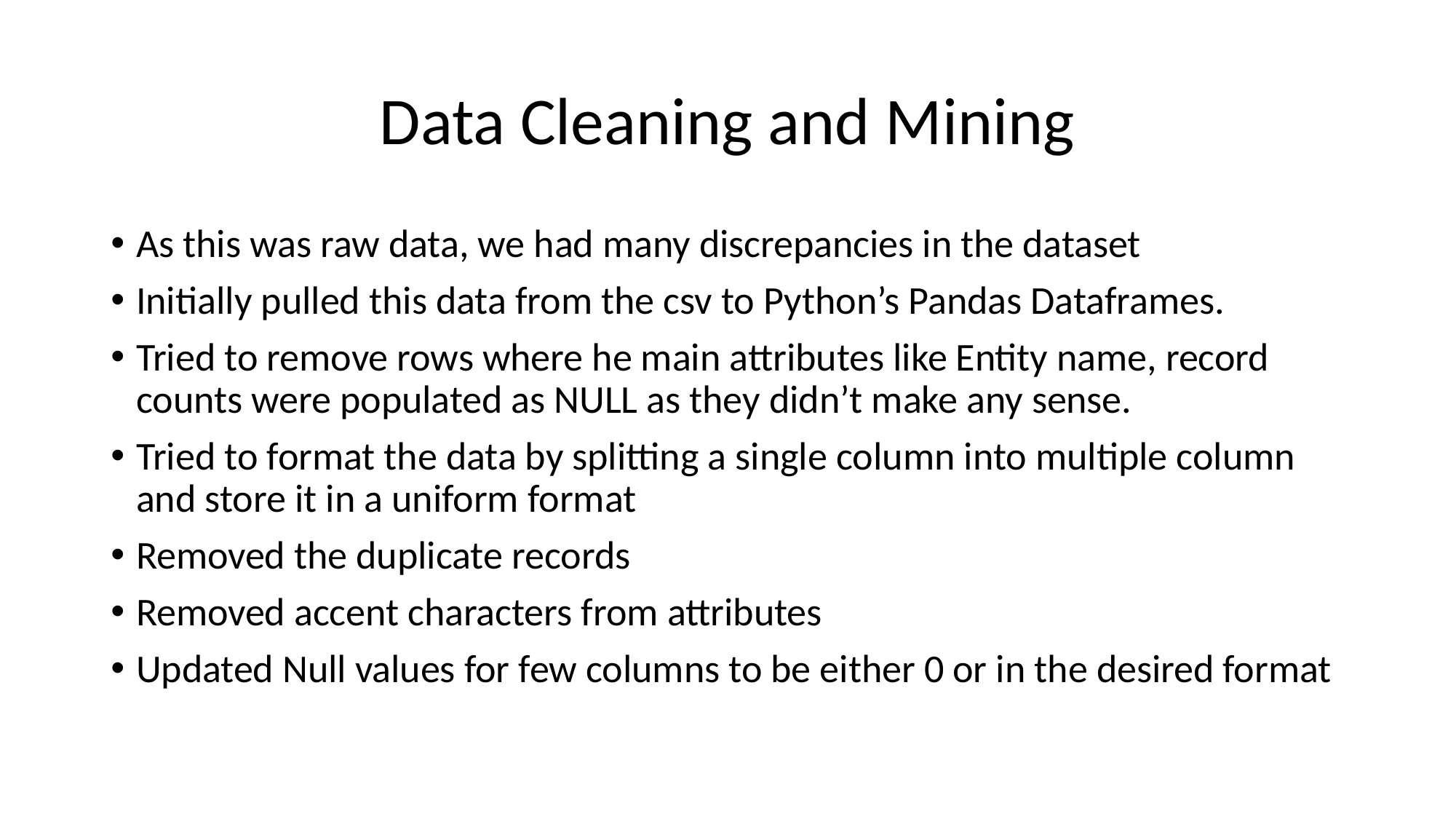

# Data Cleaning and Mining
As this was raw data, we had many discrepancies in the dataset
Initially pulled this data from the csv to Python’s Pandas Dataframes.
Tried to remove rows where he main attributes like Entity name, record counts were populated as NULL as they didn’t make any sense.
Tried to format the data by splitting a single column into multiple column and store it in a uniform format
Removed the duplicate records
Removed accent characters from attributes
Updated Null values for few columns to be either 0 or in the desired format